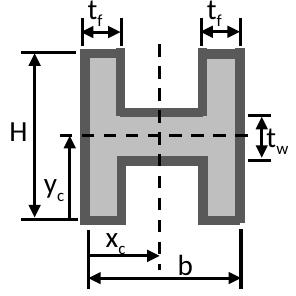

tf
tf

H
tw
yc
xc
b